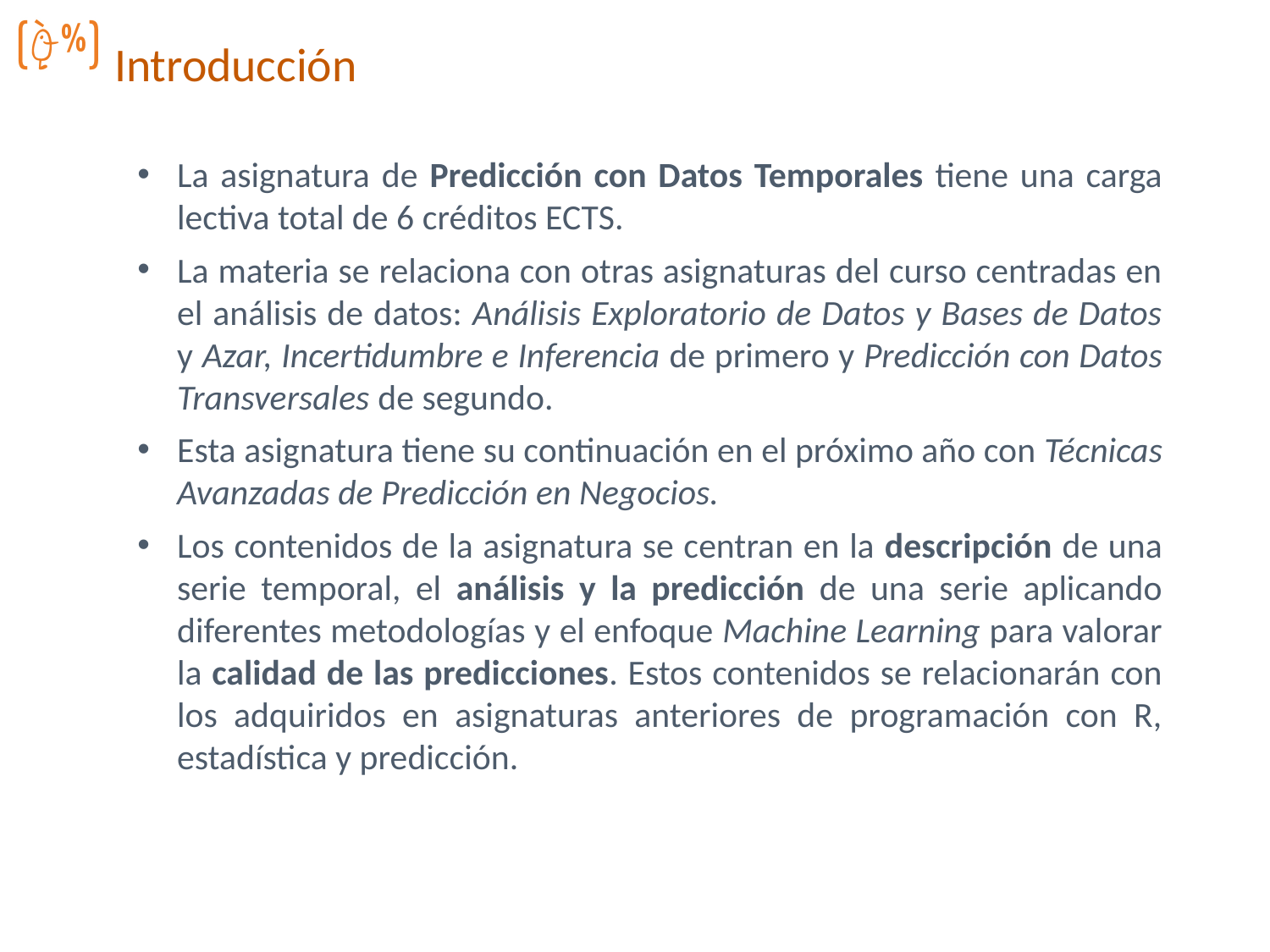

Introducción

La asignatura de Predicción con Datos Temporales tiene una carga lectiva total de 6 créditos ECTS.
La materia se relaciona con otras asignaturas del curso centradas en el análisis de datos: Análisis Exploratorio de Datos y Bases de Datos y Azar, Incertidumbre e Inferencia de primero y Predicción con Datos Transversales de segundo.
Esta asignatura tiene su continuación en el próximo año con Técnicas Avanzadas de Predicción en Negocios.
Los contenidos de la asignatura se centran en la descripción de una serie temporal, el análisis y la predicción de una serie aplicando diferentes metodologías y el enfoque Machine Learning para valorar la calidad de las predicciones. Estos contenidos se relacionarán con los adquiridos en asignaturas anteriores de programación con R, estadística y predicción.